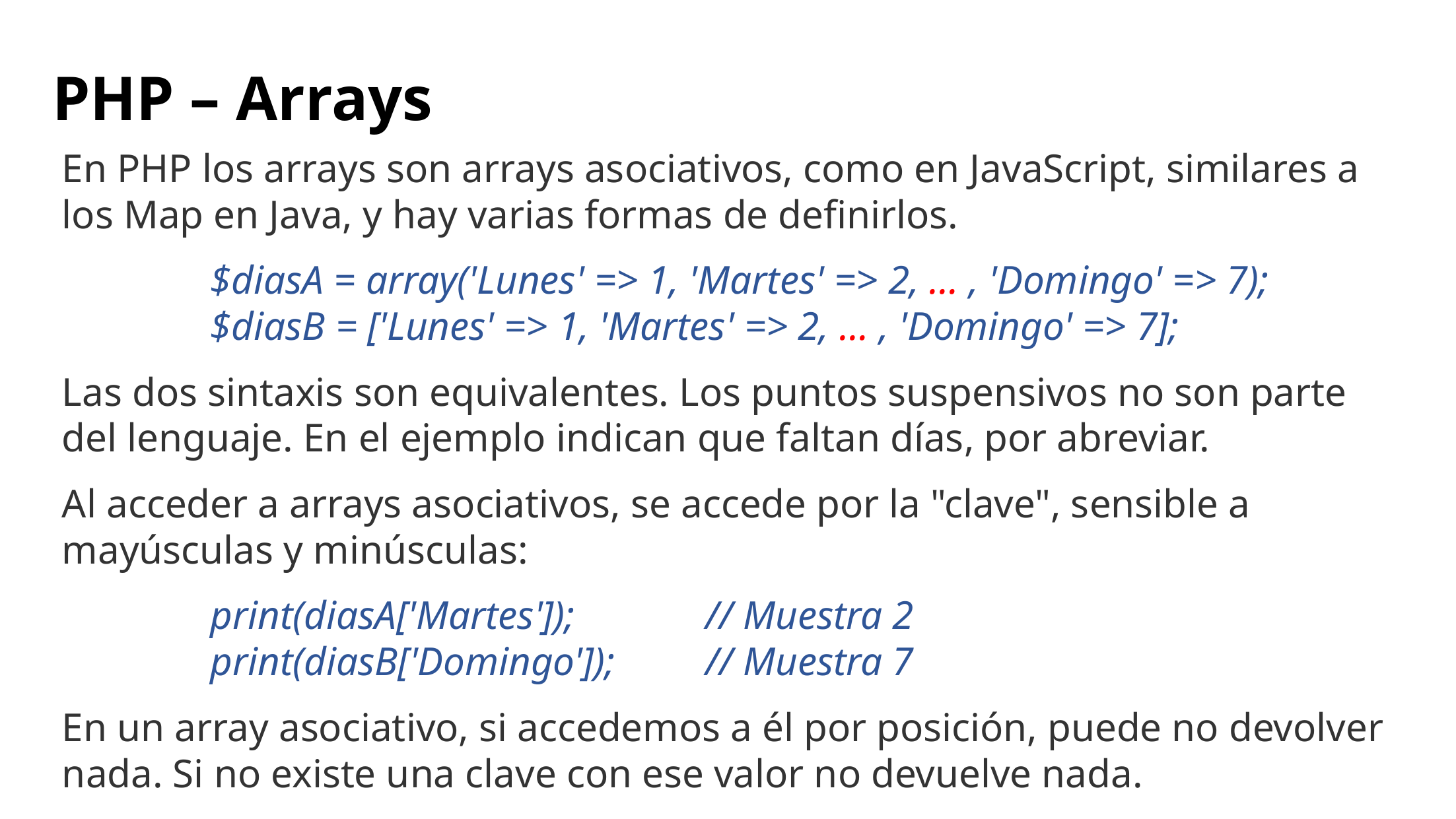

# PHP – Arrays
En PHP los arrays son arrays asociativos, como en JavaScript, similares a los Map en Java, y hay varias formas de definirlos.
	$diasA = array('Lunes' => 1, 'Martes' => 2, … , 'Domingo' => 7);
	$diasB = ['Lunes' => 1, 'Martes' => 2, … , 'Domingo' => 7];
Las dos sintaxis son equivalentes. Los puntos suspensivos no son parte del lenguaje. En el ejemplo indican que faltan días, por abreviar.
Al acceder a arrays asociativos, se accede por la "clave", sensible a mayúsculas y minúsculas:
	print(diasA['Martes']);		// Muestra 2
	print(diasB['Domingo']);	// Muestra 7
En un array asociativo, si accedemos a él por posición, puede no devolver nada. Si no existe una clave con ese valor no devuelve nada.